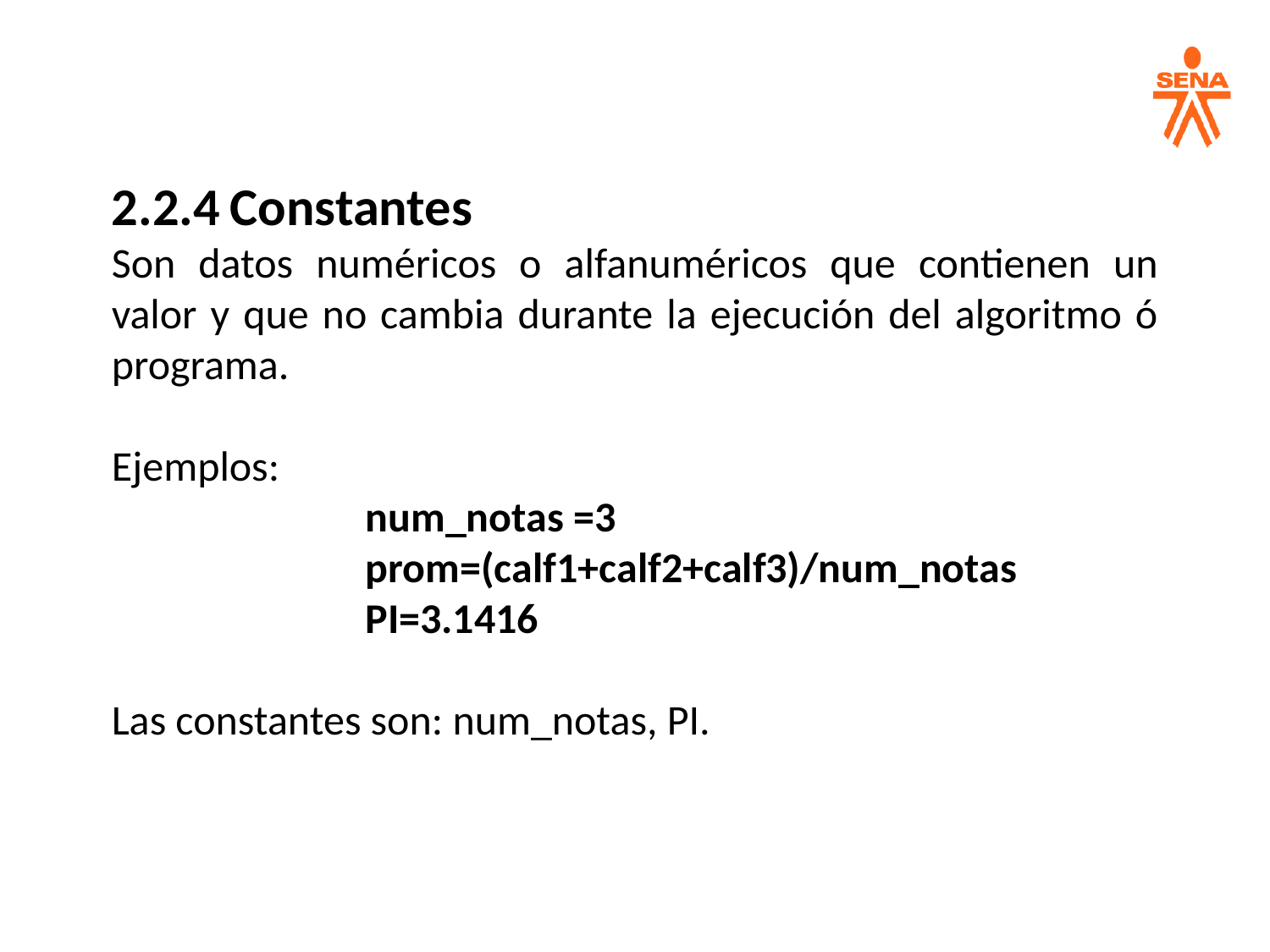

2.2.4 Constantes
Son datos numéricos o alfanuméricos que contienen un valor y que no cambia durante la ejecución del algoritmo ó programa.

Ejemplos:
		num_notas =3
		prom=(calf1+calf2+calf3)/num_notas
		PI=3.1416

Las constantes son: num_notas, PI.